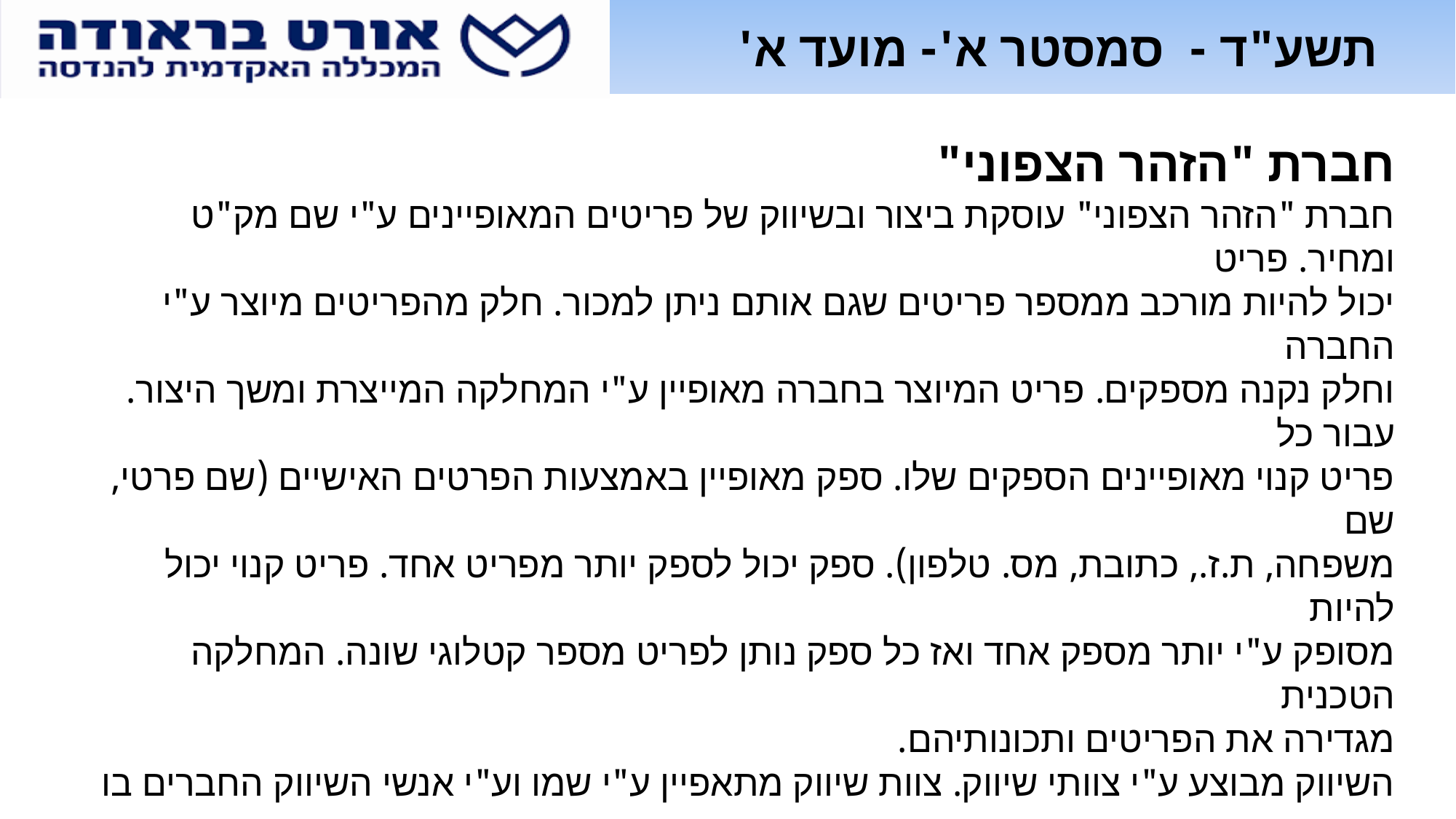

תשע"ד -  סמסטר א'- מועד א'
חברת "הזהר הצפוני"
חברת "הזהר הצפוני" עוסקת ביצור ובשיווק של פריטים המאופיינים ע"י שם מק"ט ומחיר. פריט
יכול להיות מורכב ממספר פריטים שגם אותם ניתן למכור. חלק מהפריטים מיוצר ע"י החברה
וחלק נקנה מספקים. פריט המיוצר בחברה מאופיין ע"י המחלקה המייצרת ומשך היצור. עבור כל
פריט קנוי מאופיינים הספקים שלו. ספק מאופיין באמצעות הפרטים האישיים (שם פרטי, שם
משפחה, ת.ז., כתובת, מס. טלפון). ספק יכול לספק יותר מפריט אחד. פריט קנוי יכול להיות
מסופק ע"י יותר מספק אחד ואז כל ספק נותן לפריט מספר קטלוגי שונה. המחלקה הטכנית
מגדירה את הפריטים ותכונותיהם.
השיווק מבוצע ע"י צוותי שיווק. צוות שיווק מתאפיין ע"י שמו וע"י אנשי השיווק החברים בו -
בין איש שיווק אחד ל 5 אנשי שיווק. איש שיווק מאופיין ע"י שם פרטי, שם משפחה, ת.ז., -
כתובת, מס. טלפון והוא משתייך לצוות אחד בלבד. מקובל למנות אחד מחברי הצוות כראש
הצוות. מדי פעם נהוג להחליף את ראש הצוות. לכל צוות מקצים מספר לקוחות אותם הוא אמור
לשרת. מנהל השיווק קובע את צוותי השיווק ואת מנהליהם.